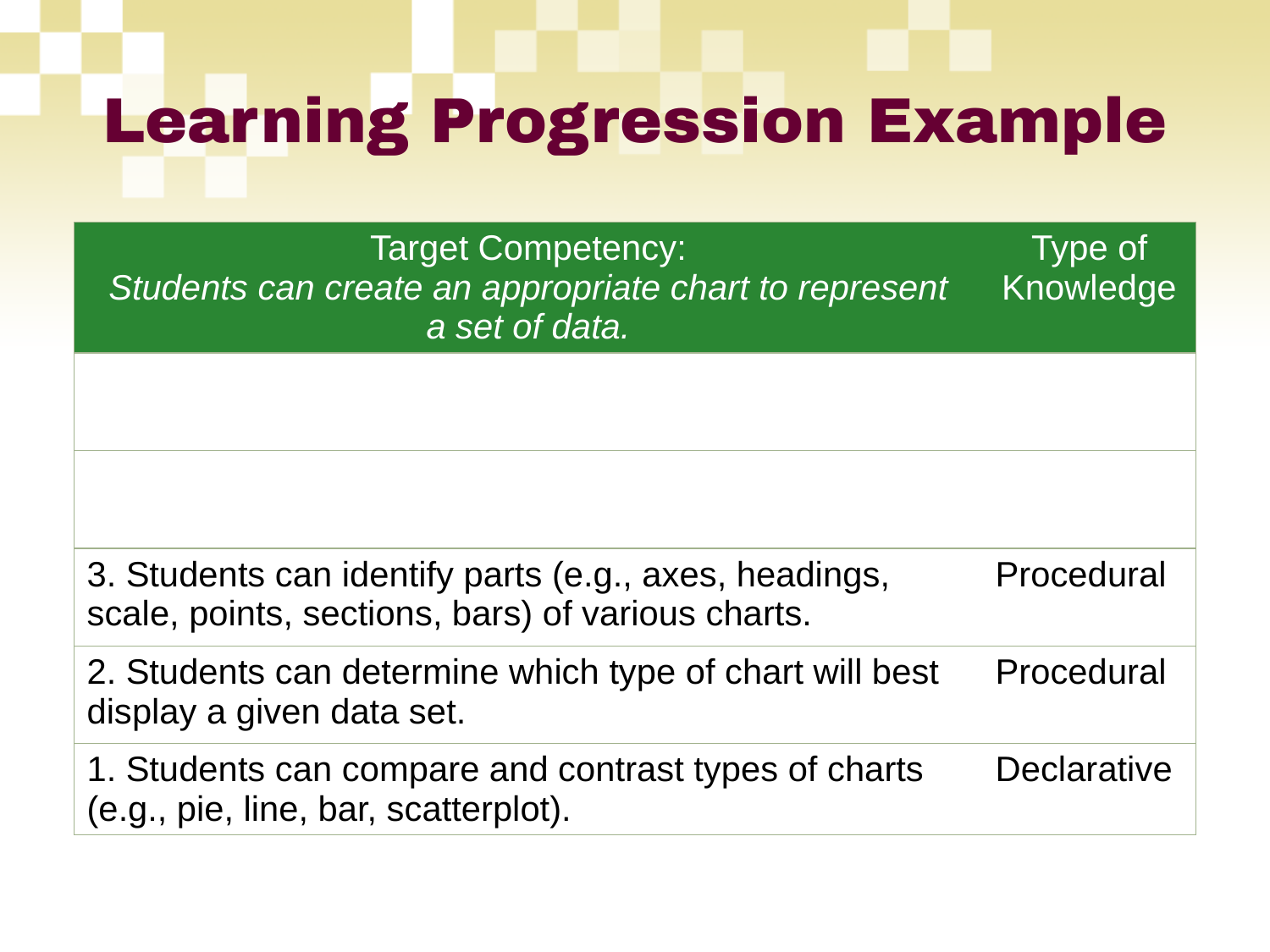

# Learning Progression Example
| Target Competency: Students can create an appropriate chart to represent a set of data. | Type of Knowledge |
| --- | --- |
|  |  |
|  |  |
| 3. Students can identify parts (e.g., axes, headings, scale, points, sections, bars) of various charts. | Procedural |
| 2. Students can determine which type of chart will best display a given data set. | Procedural |
| 1. Students can compare and contrast types of charts (e.g., pie, line, bar, scatterplot). | Declarative |